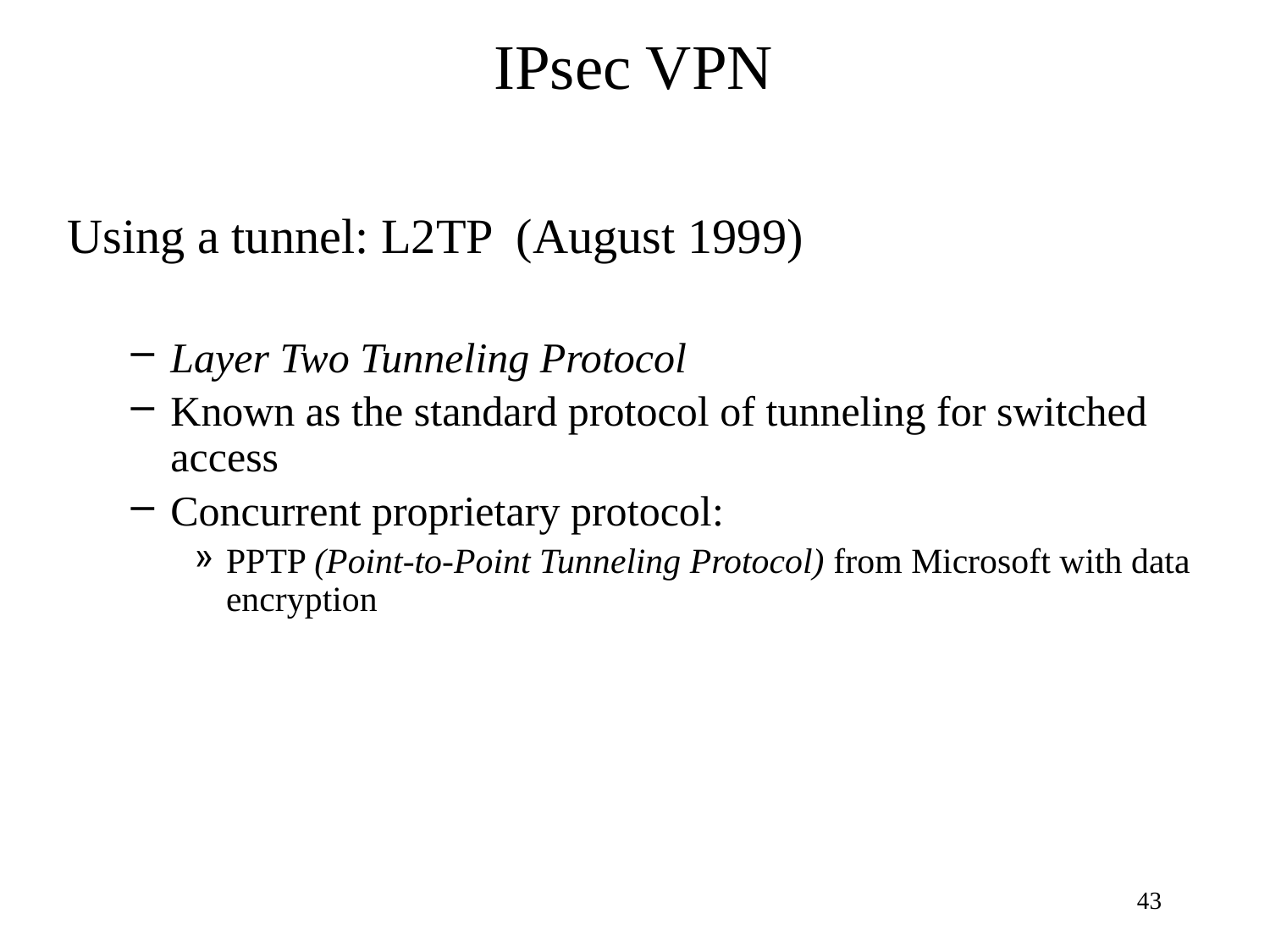

IPsec VPN
Using a tunnel: L2TP  (August 1999)

Layer Two Tunneling Protocol
Known as the standard protocol of tunneling for switched access
Concurrent proprietary protocol:
PPTP (Point-to-Point Tunneling Protocol) from Microsoft with data encryption
43